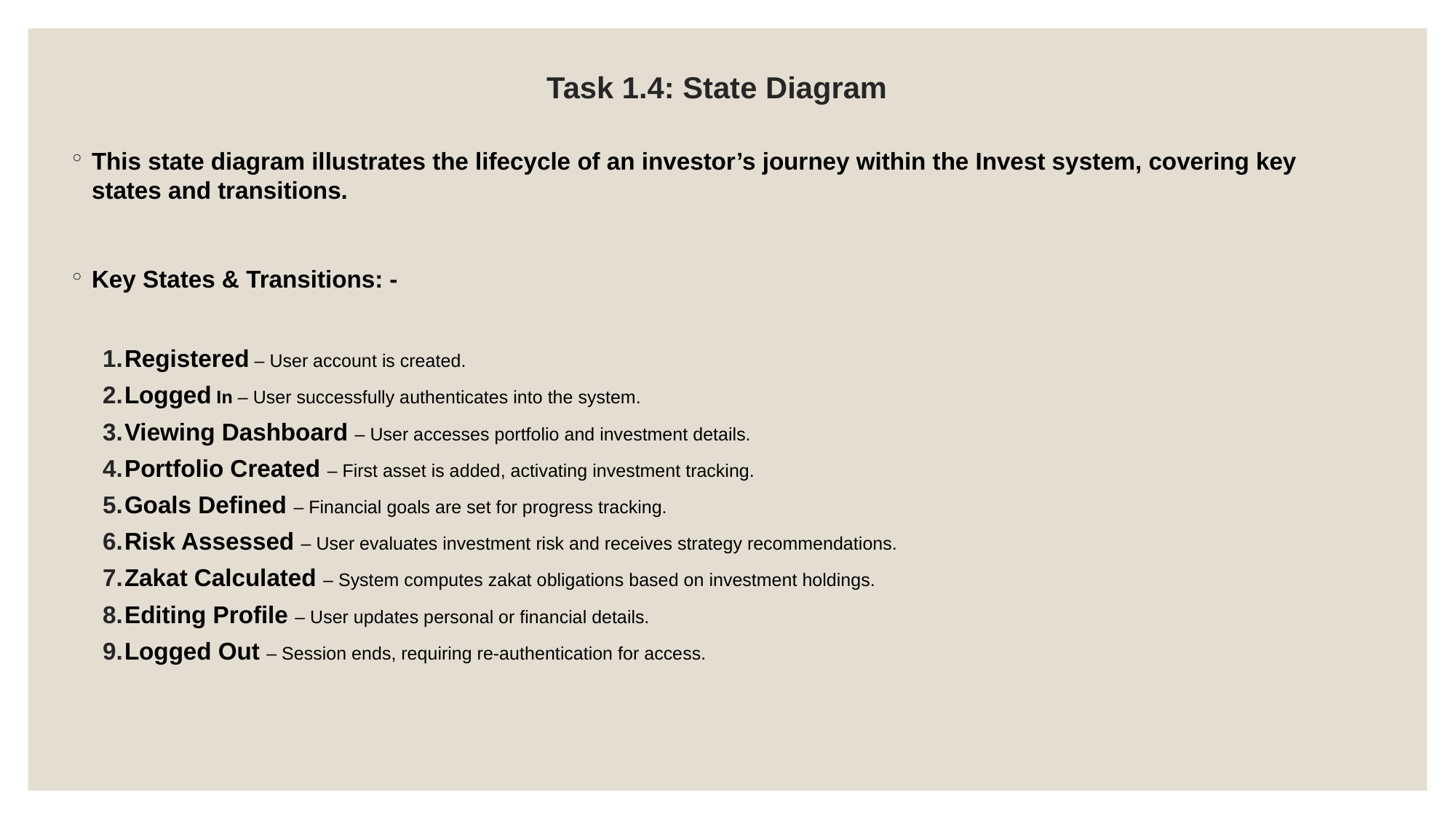

# Task 1.4: State Diagram
This state diagram illustrates the lifecycle of an investor’s journey within the Invest system, covering key states and transitions.

Key States & Transitions: -

Registered – User account is created.
Logged In – User successfully authenticates into the system.
Viewing Dashboard – User accesses portfolio and investment details.
Portfolio Created – First asset is added, activating investment tracking.
Goals Defined – Financial goals are set for progress tracking.
Risk Assessed – User evaluates investment risk and receives strategy recommendations.
Zakat Calculated – System computes zakat obligations based on investment holdings.
Editing Profile – User updates personal or financial details.
Logged Out – Session ends, requiring re-authentication for access.